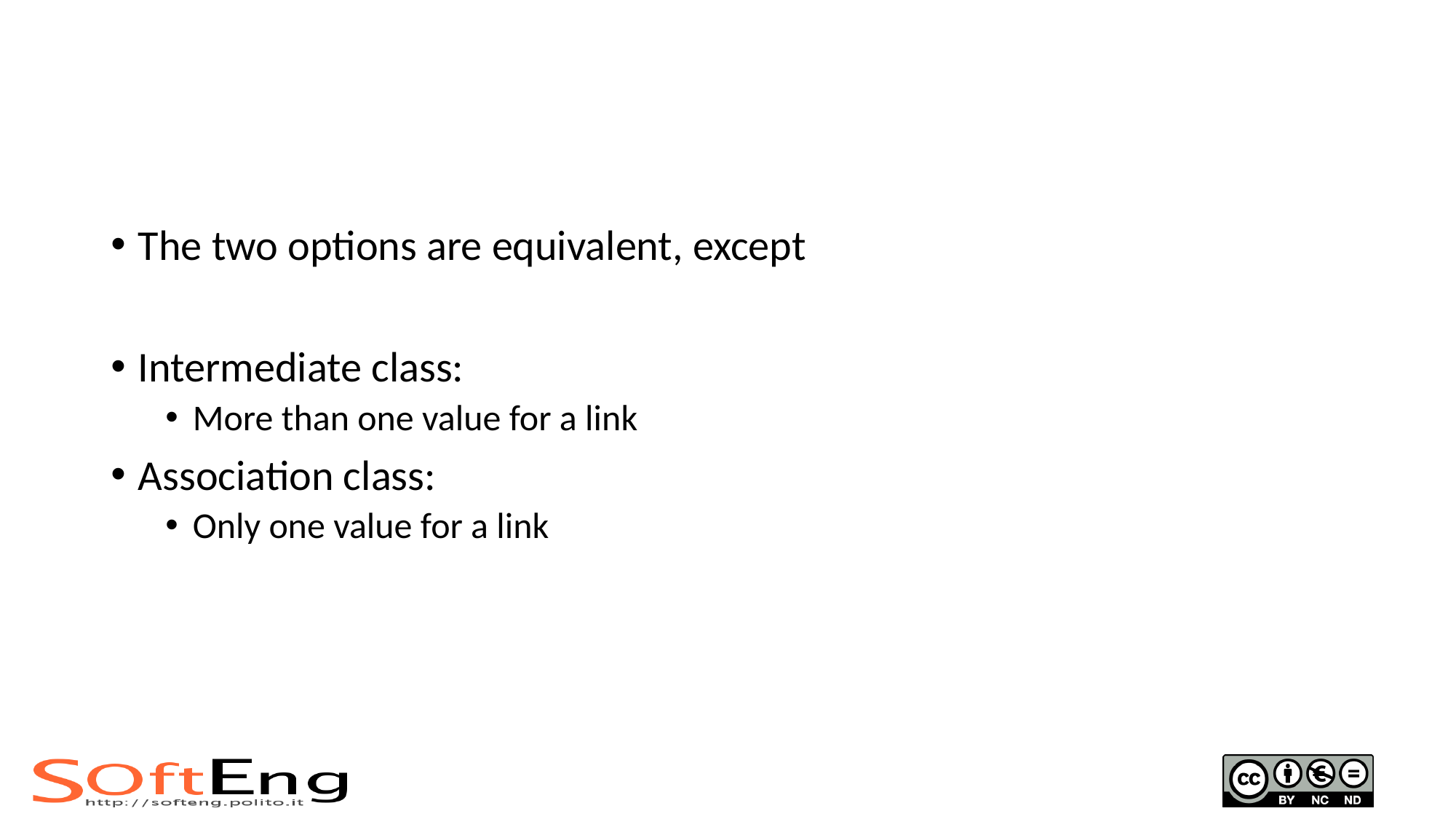

#
The two options are equivalent, except

Intermediate class:
More than one value for a link
Association class:
Only one value for a link